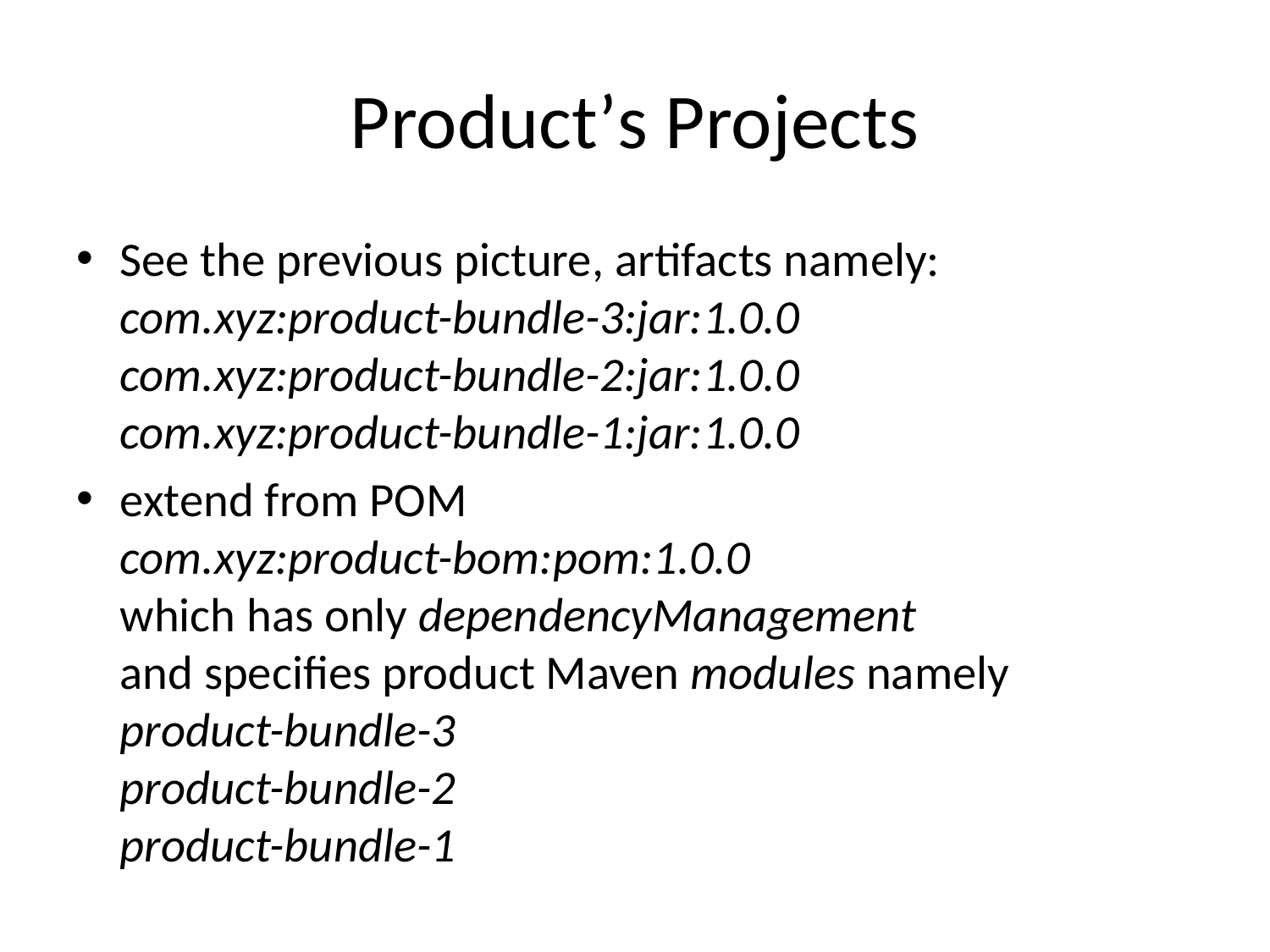

# Product’s Projects
See the previous picture, artifacts namely:
com.xyz:product-bundle-3:jar:1.0.0
com.xyz:product-bundle-2:jar:1.0.0
com.xyz:product-bundle-1:jar:1.0.0
extend from POM
com.xyz:product-bom:pom:1.0.0
which has only dependencyManagement
and specifies product Maven modules namely
product-bundle-3
product-bundle-2
product-bundle-1